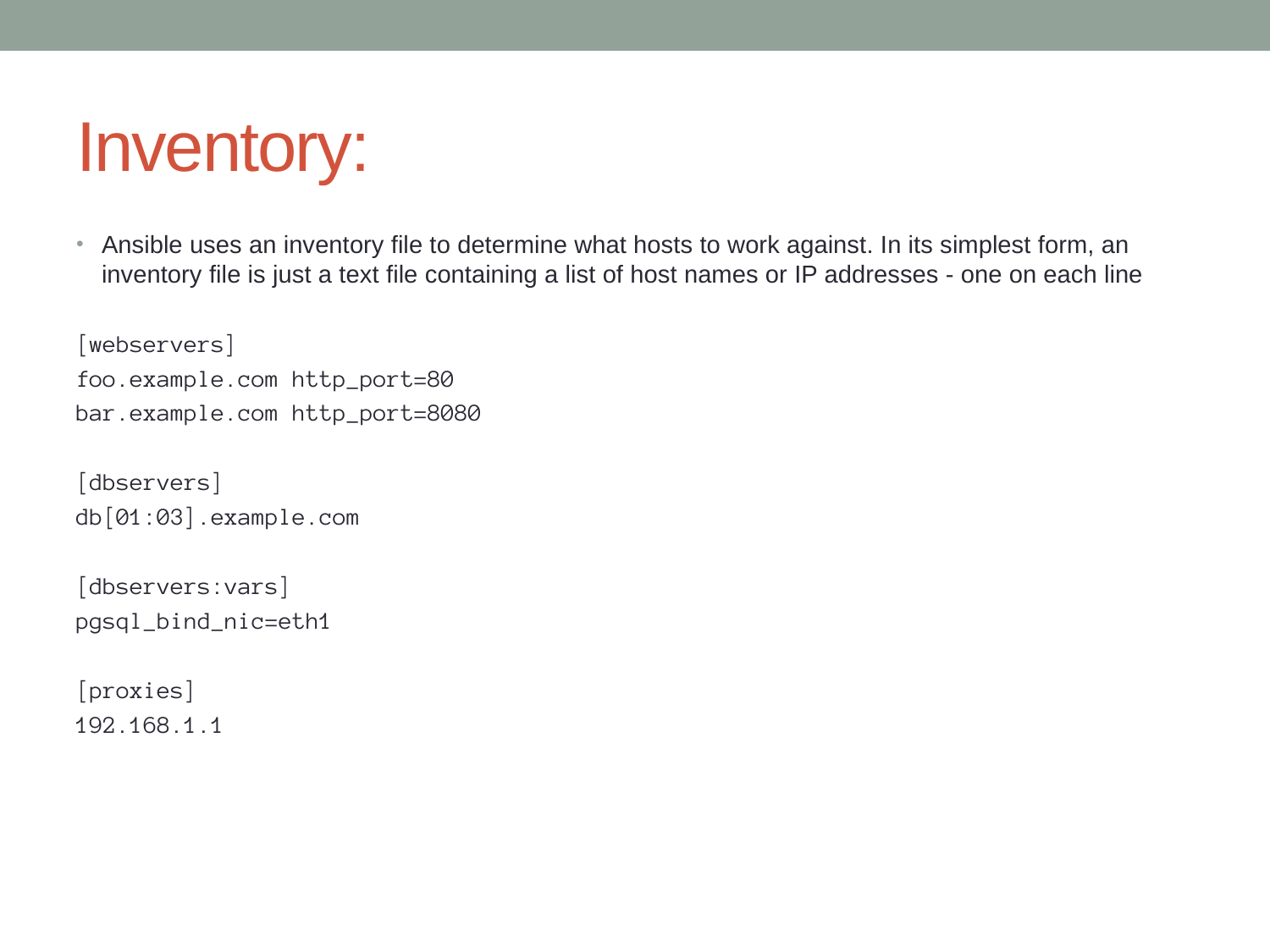

# Inventory:
Ansible uses an inventory file to determine what hosts to work against. In its simplest form, an inventory file is just a text file containing a list of host names or IP addresses - one on each line

[webservers]
foo.example.com http_port=80
bar.example.com http_port=8080

[dbservers]
db[01:03].example.com

[dbservers:vars]
pgsql_bind_nic=eth1

[proxies]
192.168.1.1